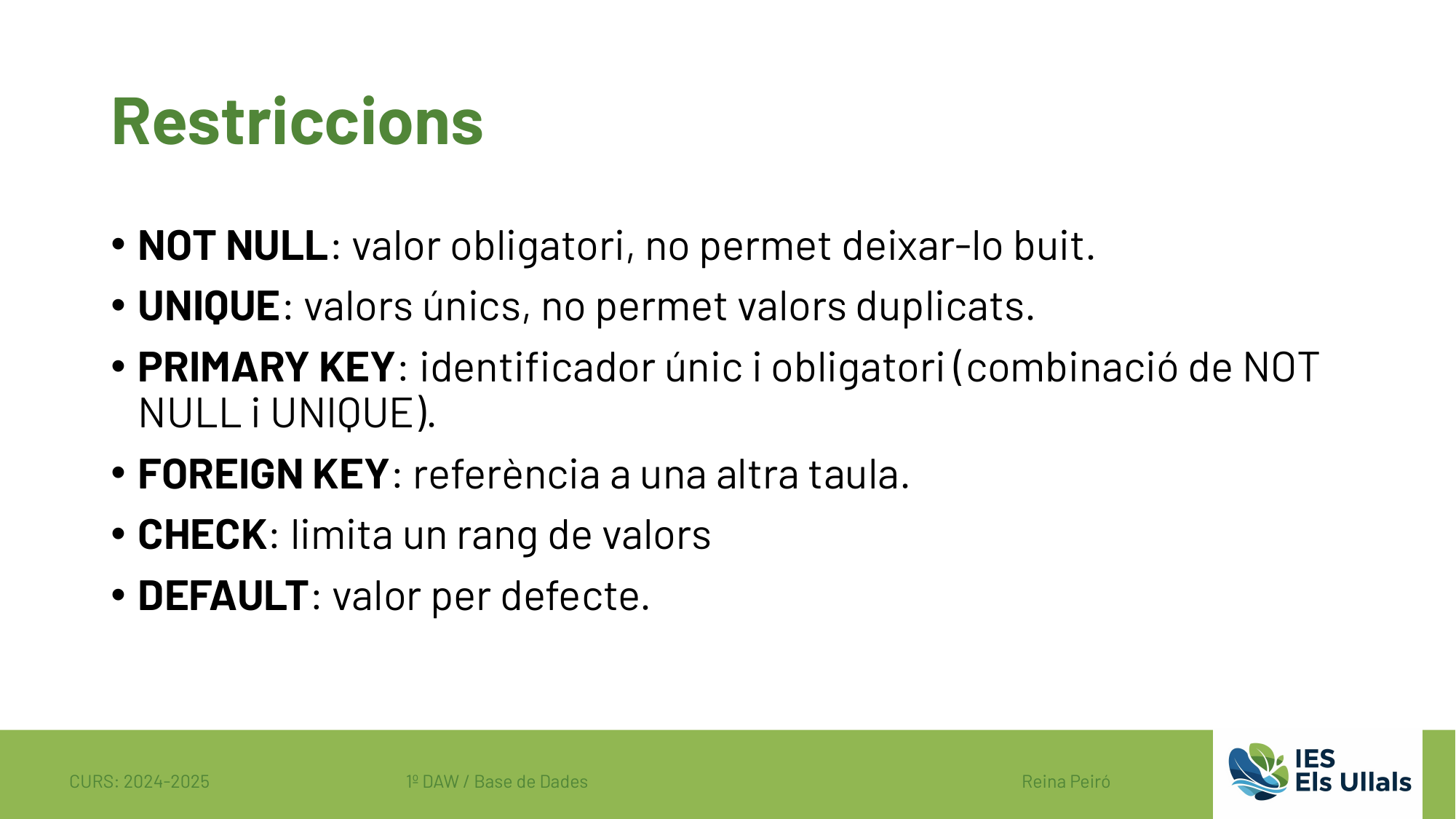

# Restriccions
NOT NULL: valor obligatori, no permet deixar-lo buit.
UNIQUE: valors únics, no permet valors duplicats.
PRIMARY KEY: identificador únic i obligatori (combinació de NOT NULL i UNIQUE).
FOREIGN KEY: referència a una altra taula.
CHECK: limita un rang de valors
DEFAULT: valor per defecte.